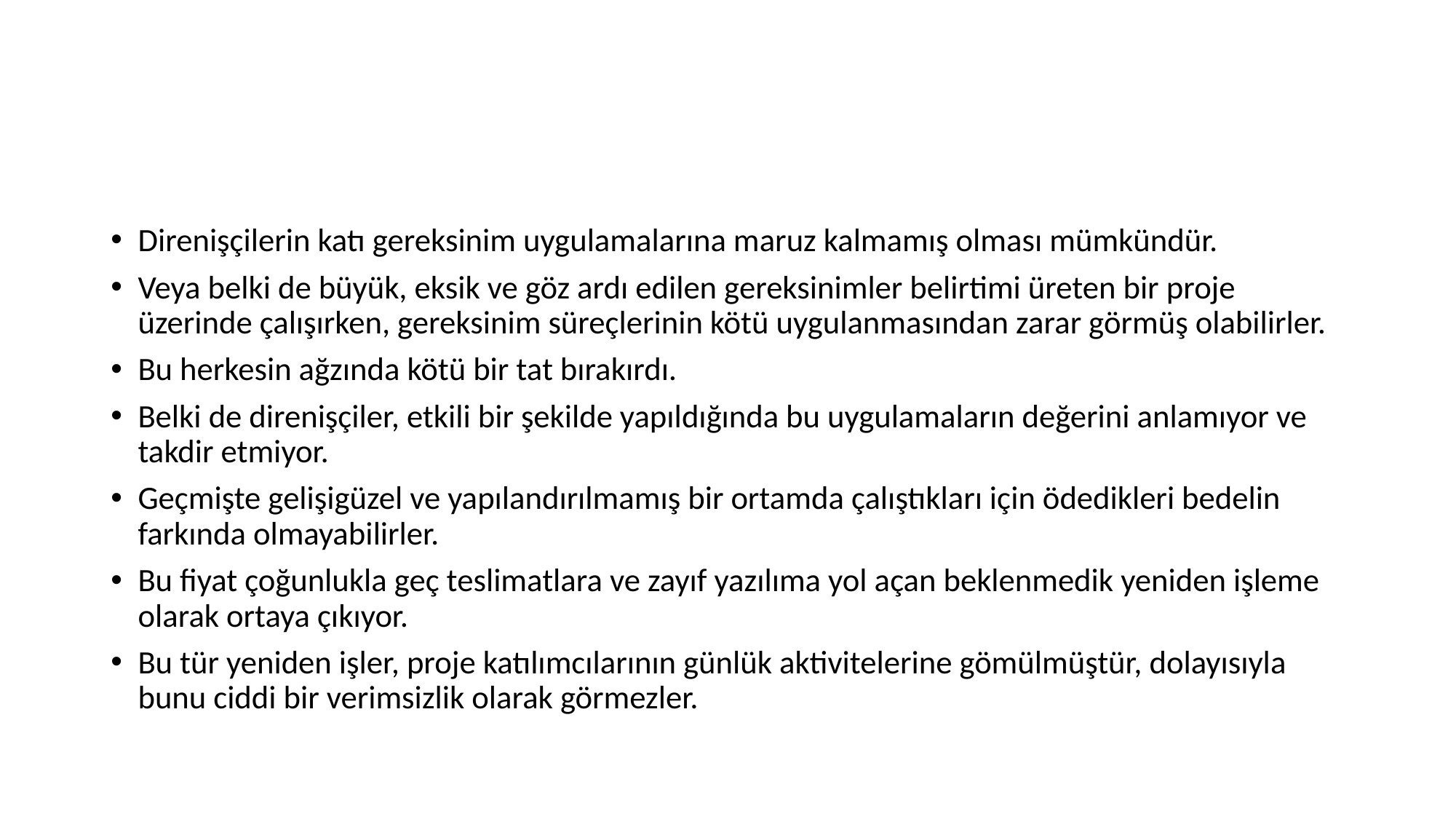

#
Direnişçilerin katı gereksinim uygulamalarına maruz kalmamış olması mümkündür.
Veya belki de büyük, eksik ve göz ardı edilen gereksinimler belirtimi üreten bir proje üzerinde çalışırken, gereksinim süreçlerinin kötü uygulanmasından zarar görmüş olabilirler.
Bu herkesin ağzında kötü bir tat bırakırdı.
Belki de direnişçiler, etkili bir şekilde yapıldığında bu uygulamaların değerini anlamıyor ve takdir etmiyor.
Geçmişte gelişigüzel ve yapılandırılmamış bir ortamda çalıştıkları için ödedikleri bedelin farkında olmayabilirler.
Bu fiyat çoğunlukla geç teslimatlara ve zayıf yazılıma yol açan beklenmedik yeniden işleme olarak ortaya çıkıyor.
Bu tür yeniden işler, proje katılımcılarının günlük aktivitelerine gömülmüştür, dolayısıyla bunu ciddi bir verimsizlik olarak görmezler.